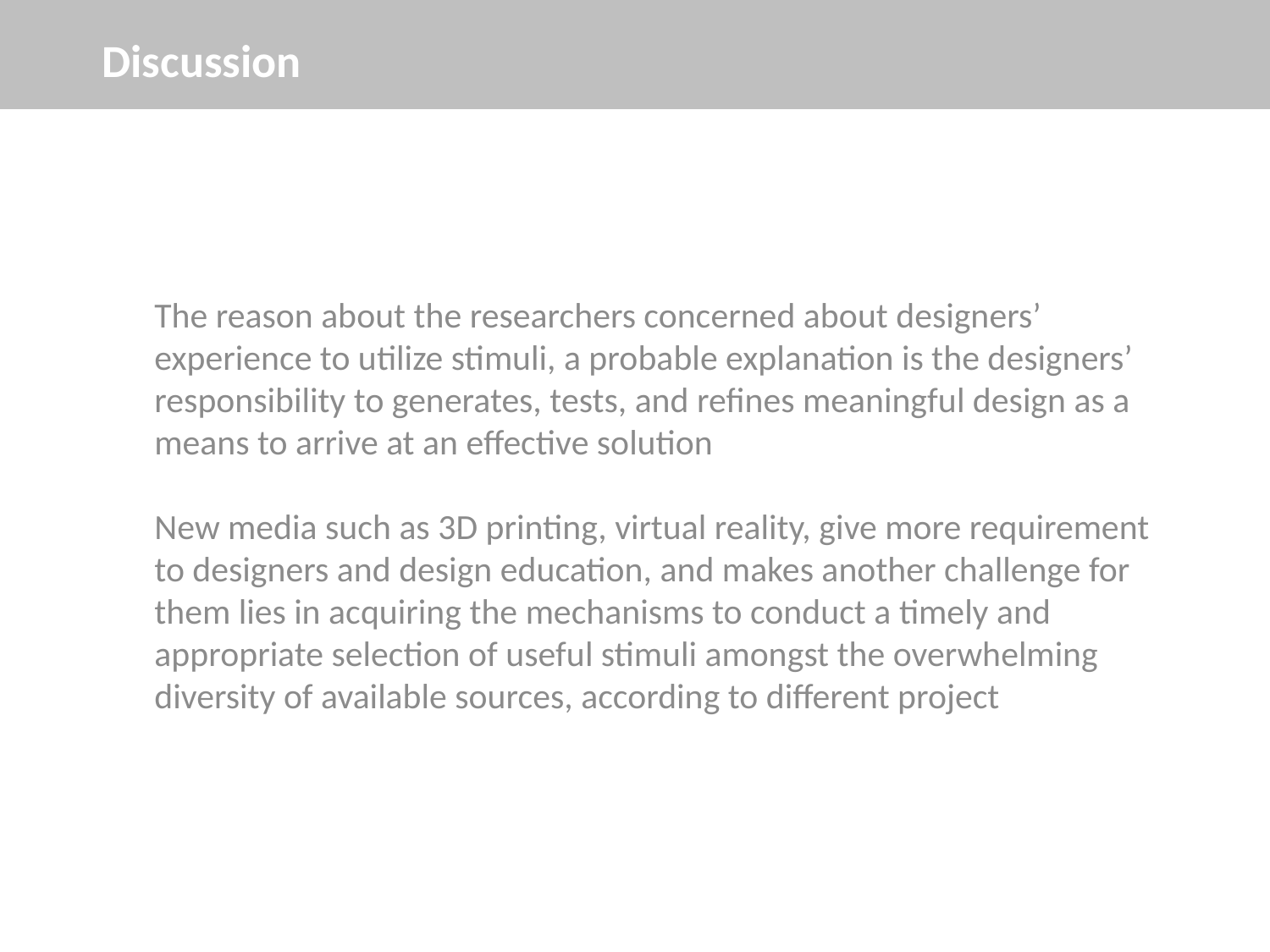

Discussion
The reason about the researchers concerned about designers’ experience to utilize stimuli, a probable explanation is the designers’ responsibility to generates, tests, and refines meaningful design as a means to arrive at an effective solution

New media such as 3D printing, virtual reality, give more requirement to designers and design education, and makes another challenge for them lies in acquiring the mechanisms to conduct a timely and appropriate selection of useful stimuli amongst the overwhelming diversity of available sources, according to different project